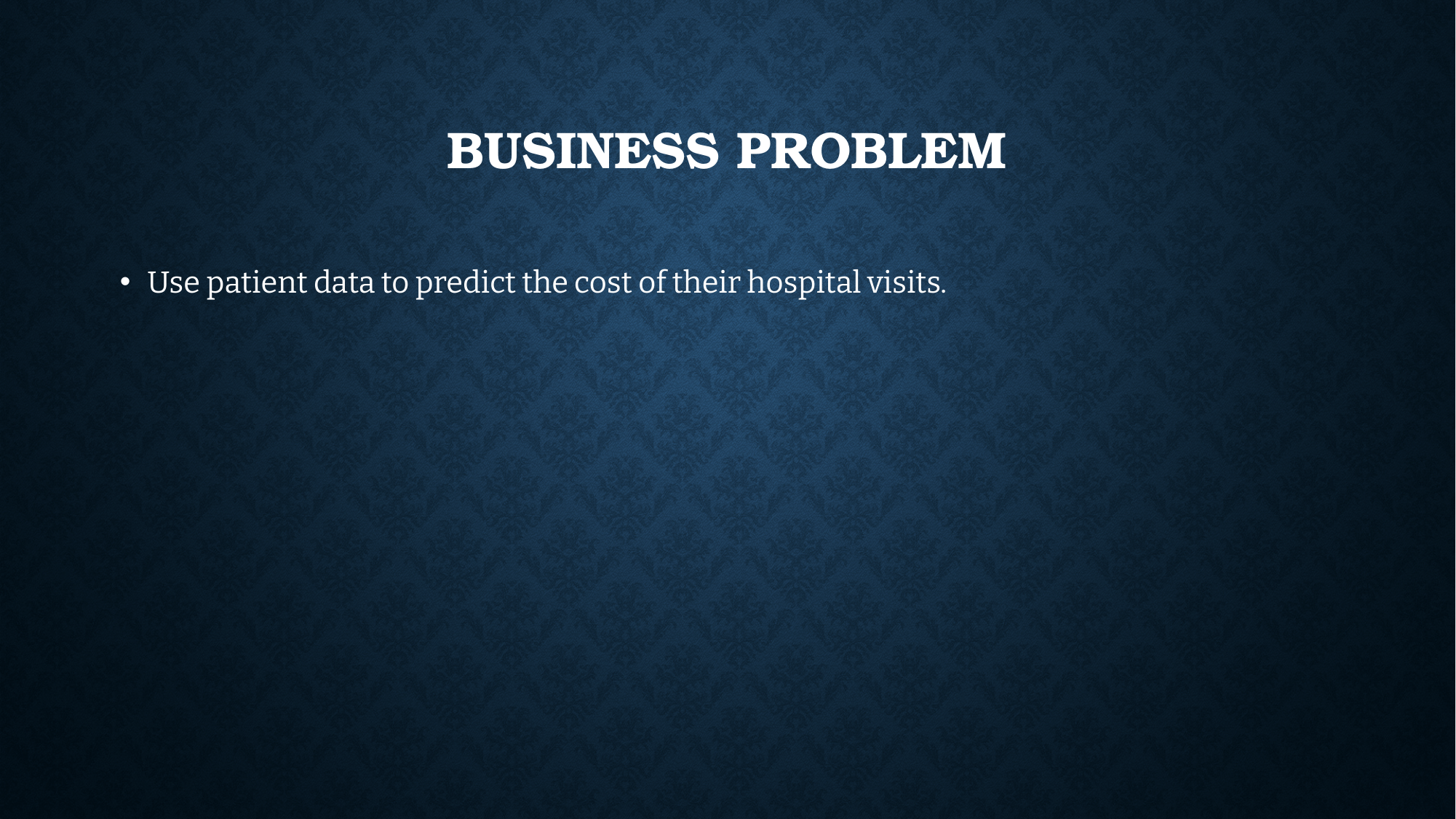

# Business problem
Use patient data to predict the cost of their hospital visits.